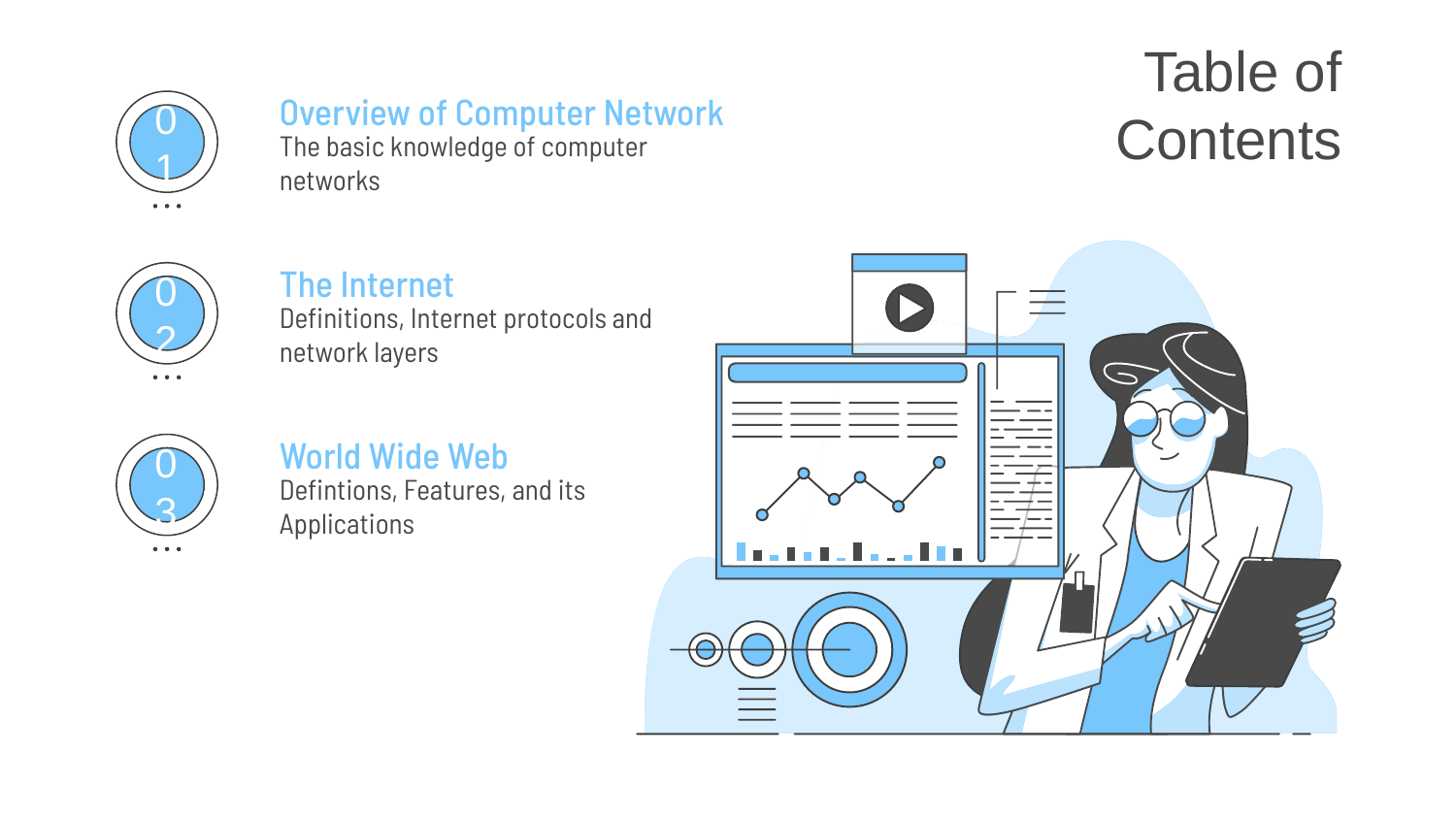

# Table of Contents
Overview of Computer Network

The basic knowledge of computer networks
01
The Internet

Definitions, Internet protocols and network layers
02
World Wide Web

Defintions, Features, and its Applications
03
04